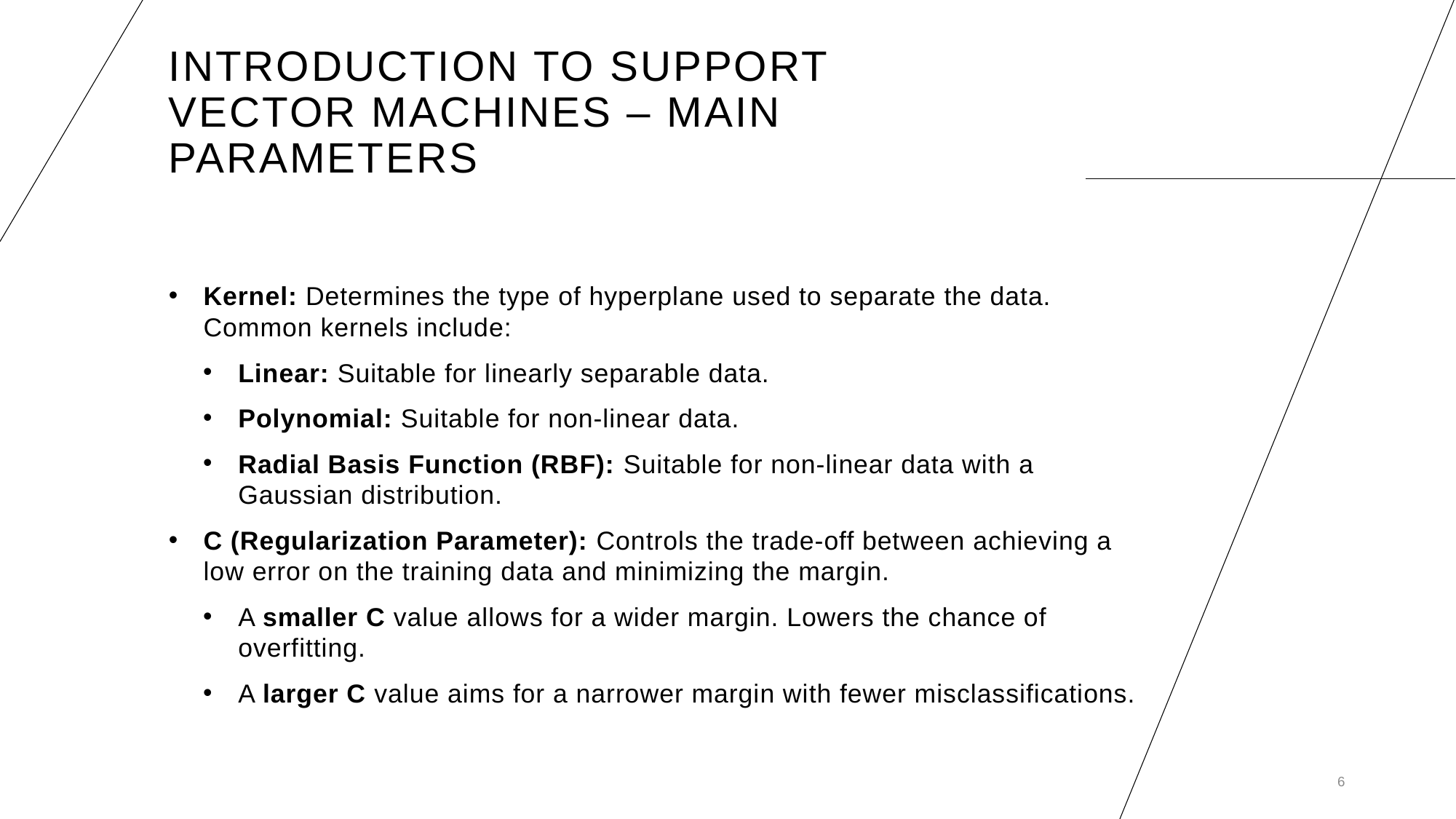

# Introduction To Support Vector Machines – Main Parameters
Kernel: Determines the type of hyperplane used to separate the data. Common kernels include:
Linear: Suitable for linearly separable data.
Polynomial: Suitable for non-linear data.
Radial Basis Function (RBF): Suitable for non-linear data with a Gaussian distribution.
C (Regularization Parameter): Controls the trade-off between achieving a low error on the training data and minimizing the margin.
A smaller C value allows for a wider margin. Lowers the chance of overfitting.
A larger C value aims for a narrower margin with fewer misclassifications.
6